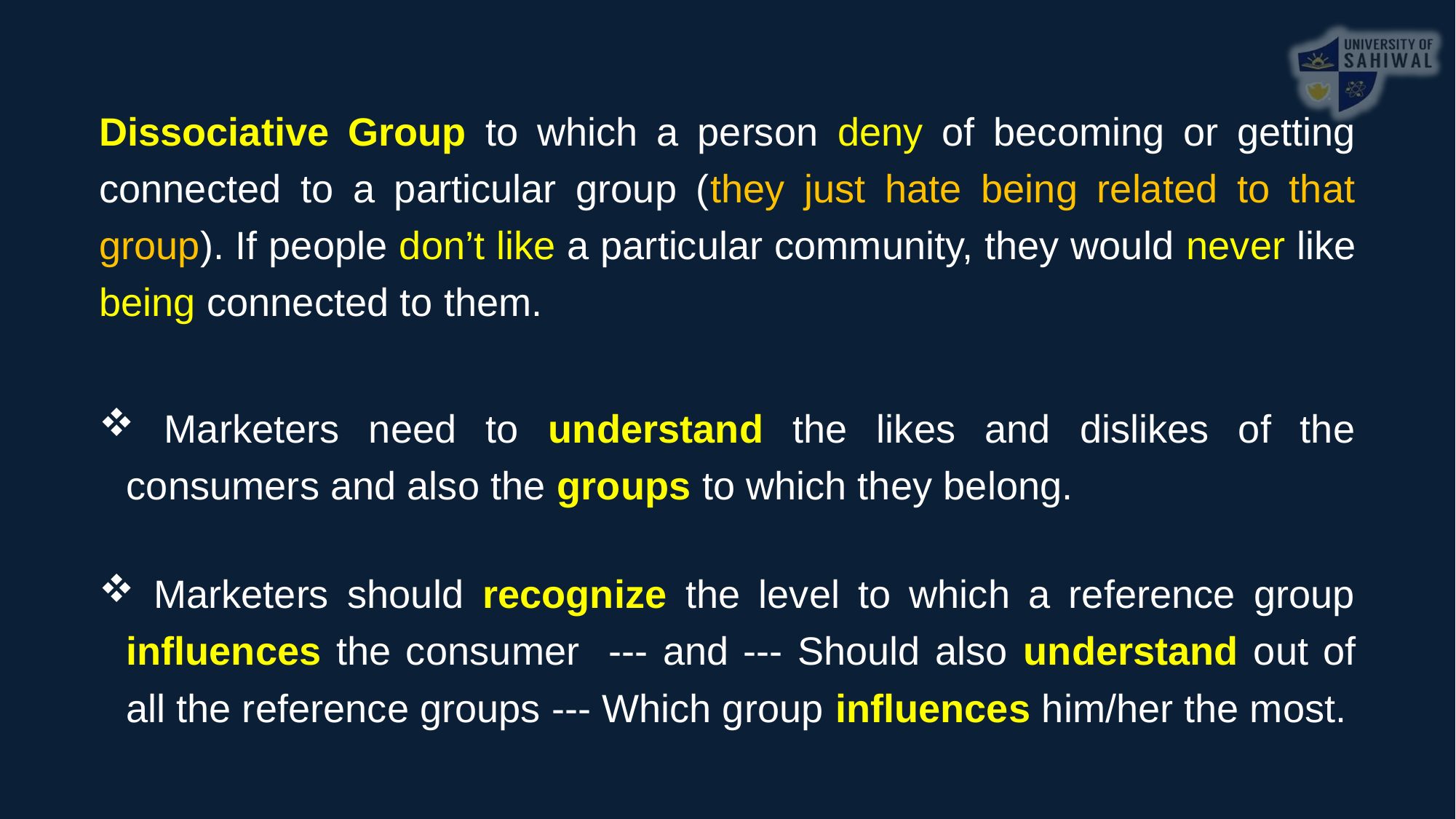

Dissociative Group to which a person deny of becoming or getting connected to a particular group (they just hate being related to that group). If people don’t like a particular community, they would never like being connected to them.

 Marketers need to understand the likes and dislikes of the consumers and also the groups to which they belong.

 Marketers should recognize the level to which a reference group influences the consumer  --- and --- Should also understand out of all the reference groups --- Which group influences him/her the most.